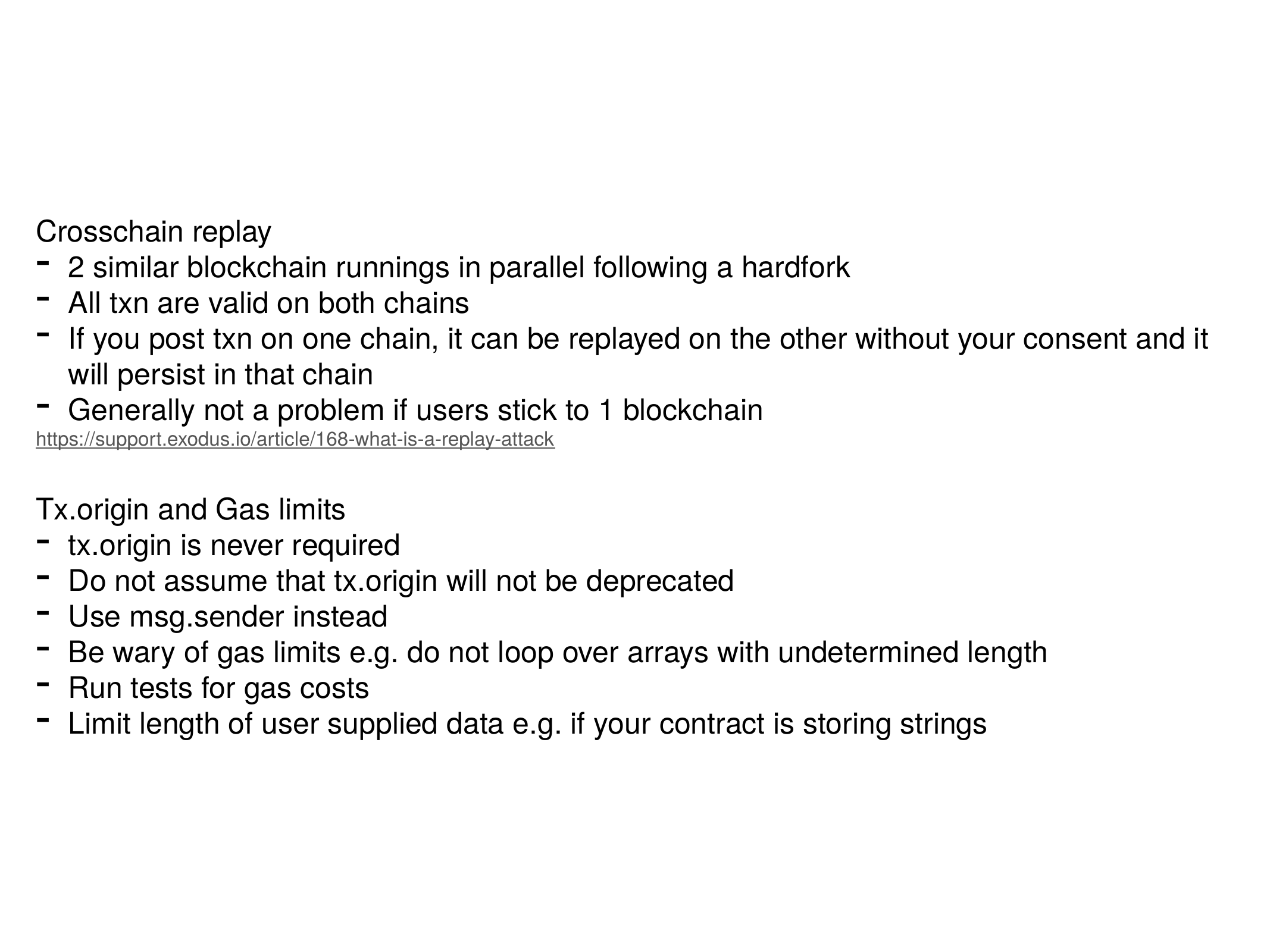

Crosschain replay
2 similar blockchain runnings in parallel following a hardfork
All txn are valid on both chains
If you post txn on one chain, it can be replayed on the other without your consent and it will persist in that chain
Generally not a problem if users stick to 1 blockchain
https://support.exodus.io/article/168-what-is-a-replay-attack

Tx.origin and Gas limits
tx.origin is never required
Do not assume that tx.origin will not be deprecated
Use msg.sender instead
Be wary of gas limits e.g. do not loop over arrays with undetermined length
Run tests for gas costs
Limit length of user supplied data e.g. if your contract is storing strings